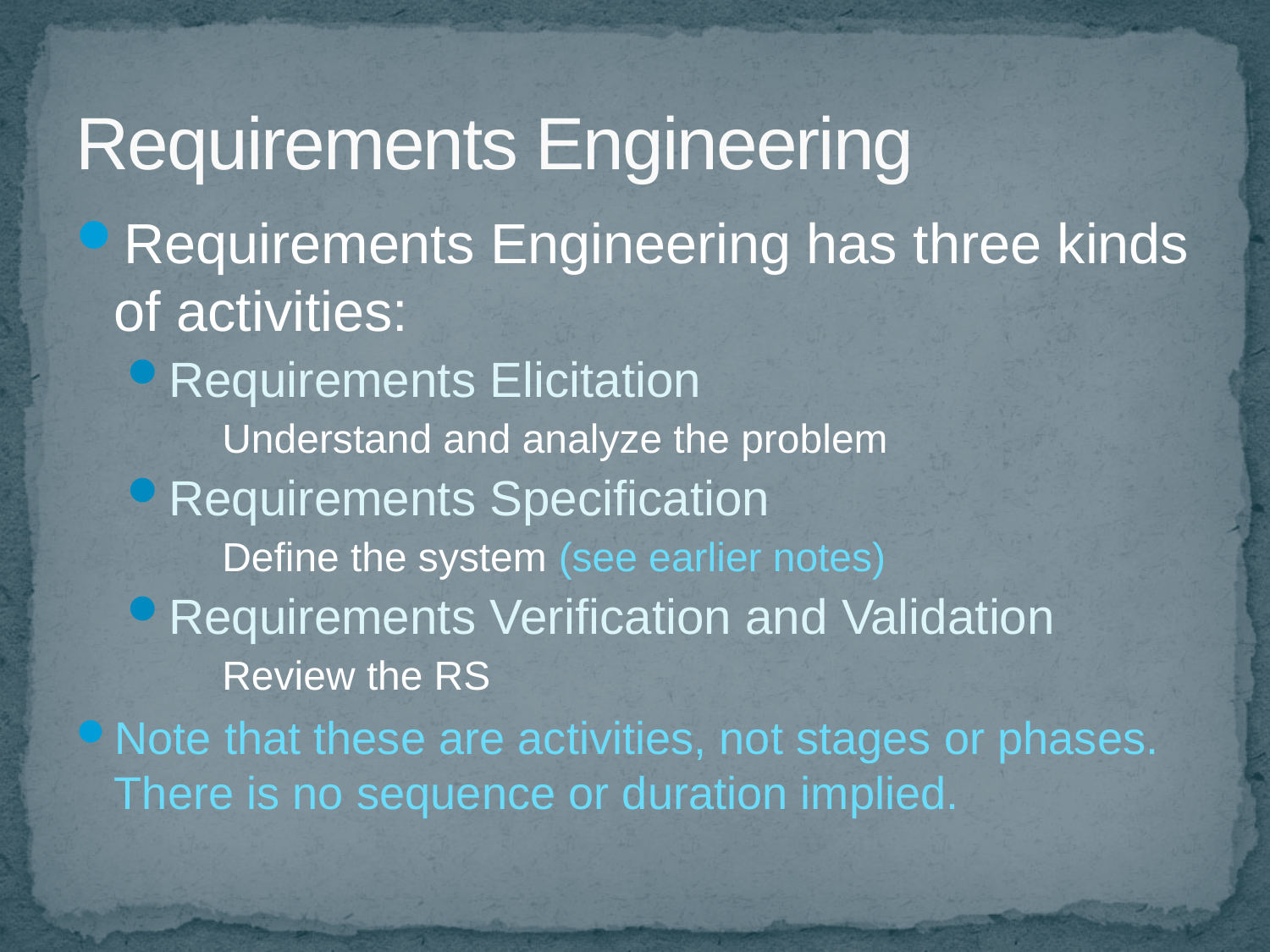

# Requirements Engineering
Requirements Engineering has three kinds of activities:
Requirements Elicitation
Understand and analyze the problem
Requirements Specification
Define the system (see earlier notes)
Requirements Verification and Validation
Review the RS
Note that these are activities, not stages or phases. There is no sequence or duration implied.